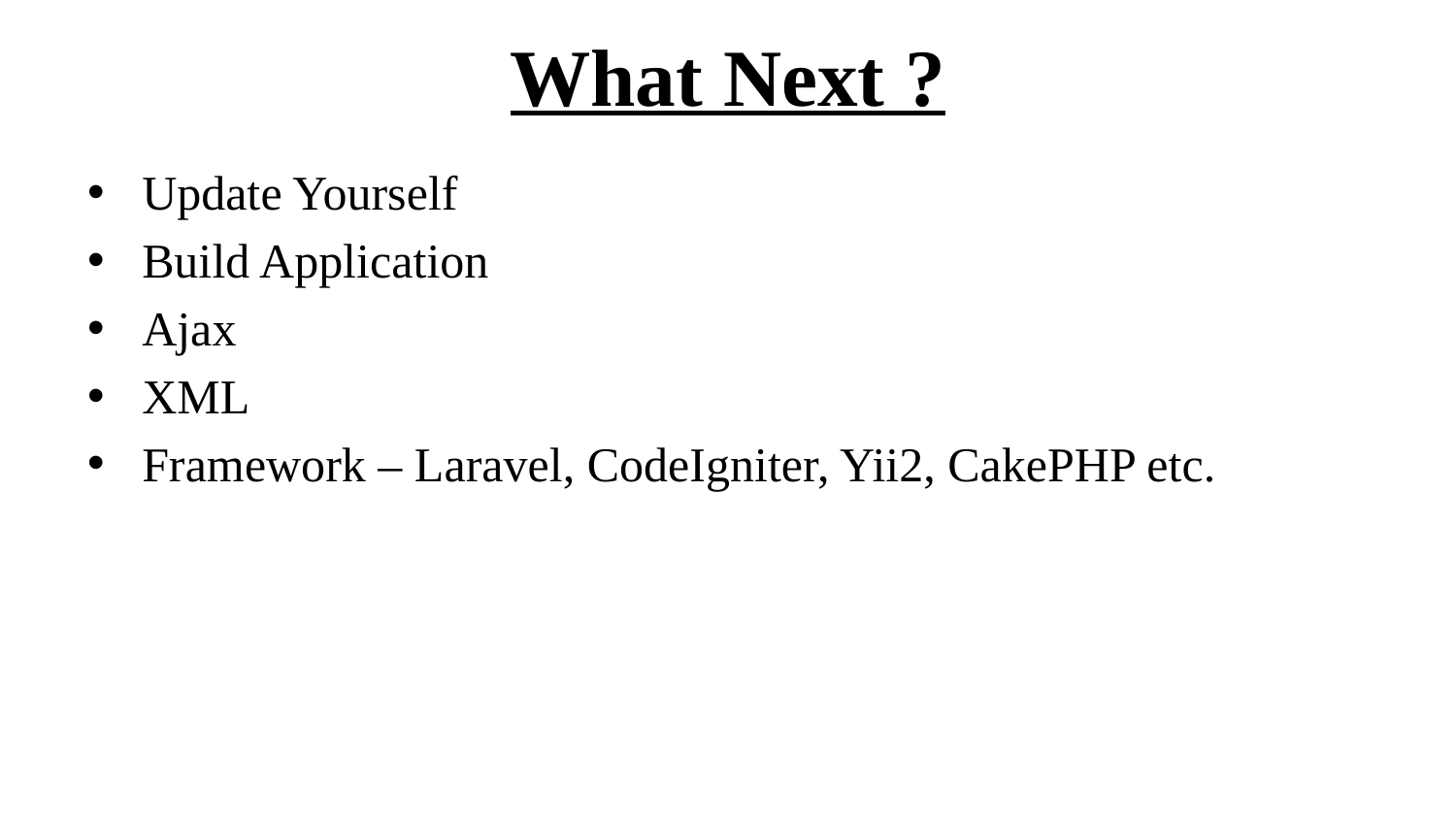

# What Next ?
Update Yourself
Build Application
Ajax
XML
Framework – Laravel, CodeIgniter, Yii2, CakePHP etc.